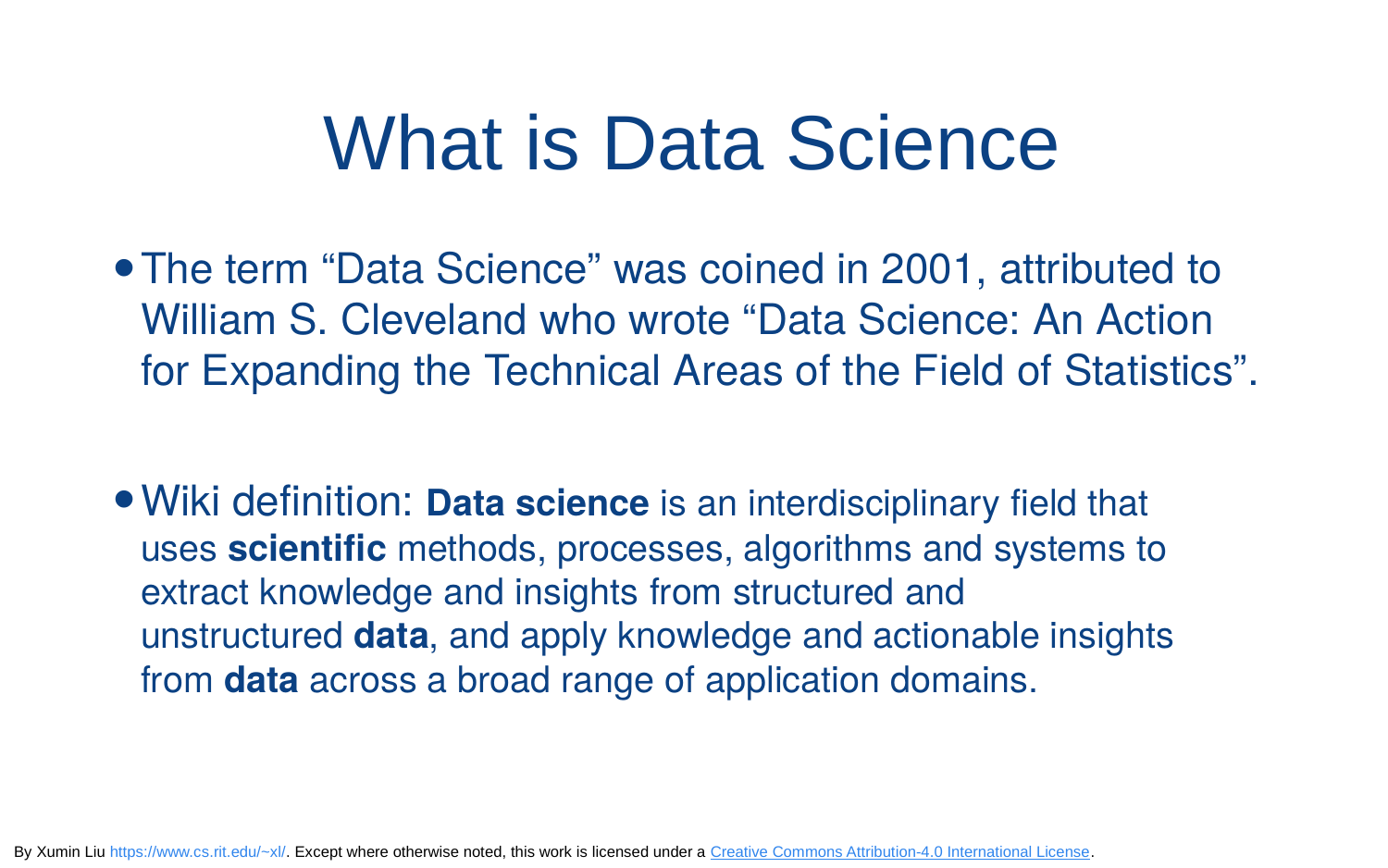

# What is Data Science
The term “Data Science” was coined in 2001, attributed to William S. Cleveland who wrote “Data Science: An Action for Expanding the Technical Areas of the Field of Statistics”.

Wiki definition: Data science is an interdisciplinary field that uses scientific methods, processes, algorithms and systems to extract knowledge and insights from structured and unstructured data, and apply knowledge and actionable insights from data across a broad range of application domains.